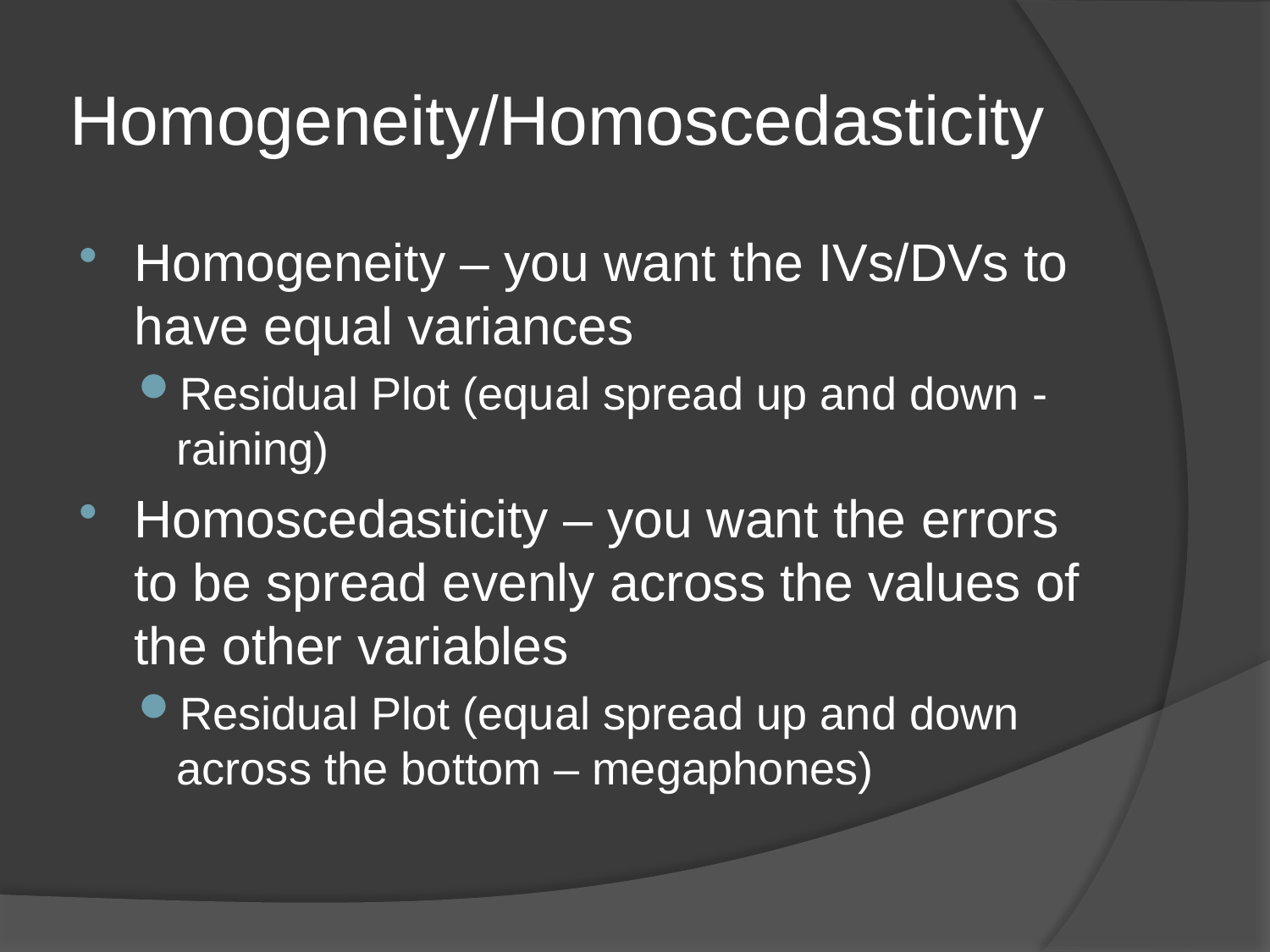

# Homogeneity/Homoscedasticity
Homogeneity – you want the IVs/DVs to have equal variances
Residual Plot (equal spread up and down - raining)
Homoscedasticity – you want the errors to be spread evenly across the values of the other variables
Residual Plot (equal spread up and down across the bottom – megaphones)